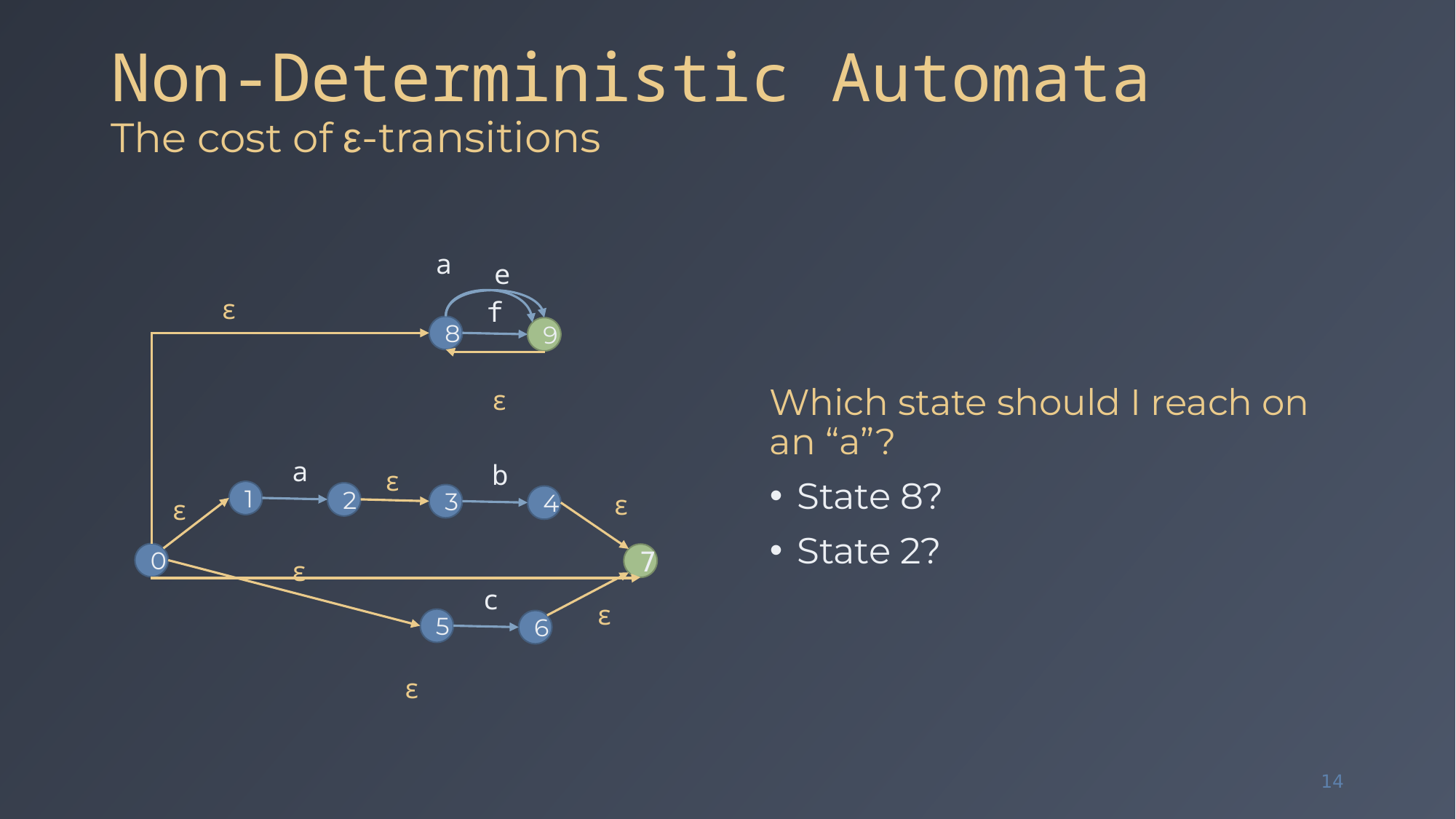

# Non-Deterministic Automata The cost of ε-transitions
Which state should I reach on an “a”?
State 8?
State 2?
a
e
ε
f
8
9
ε
a
b
ε
1
2
ε
3
4
ε
0
7
ε
c
ε
5
6
ε
14